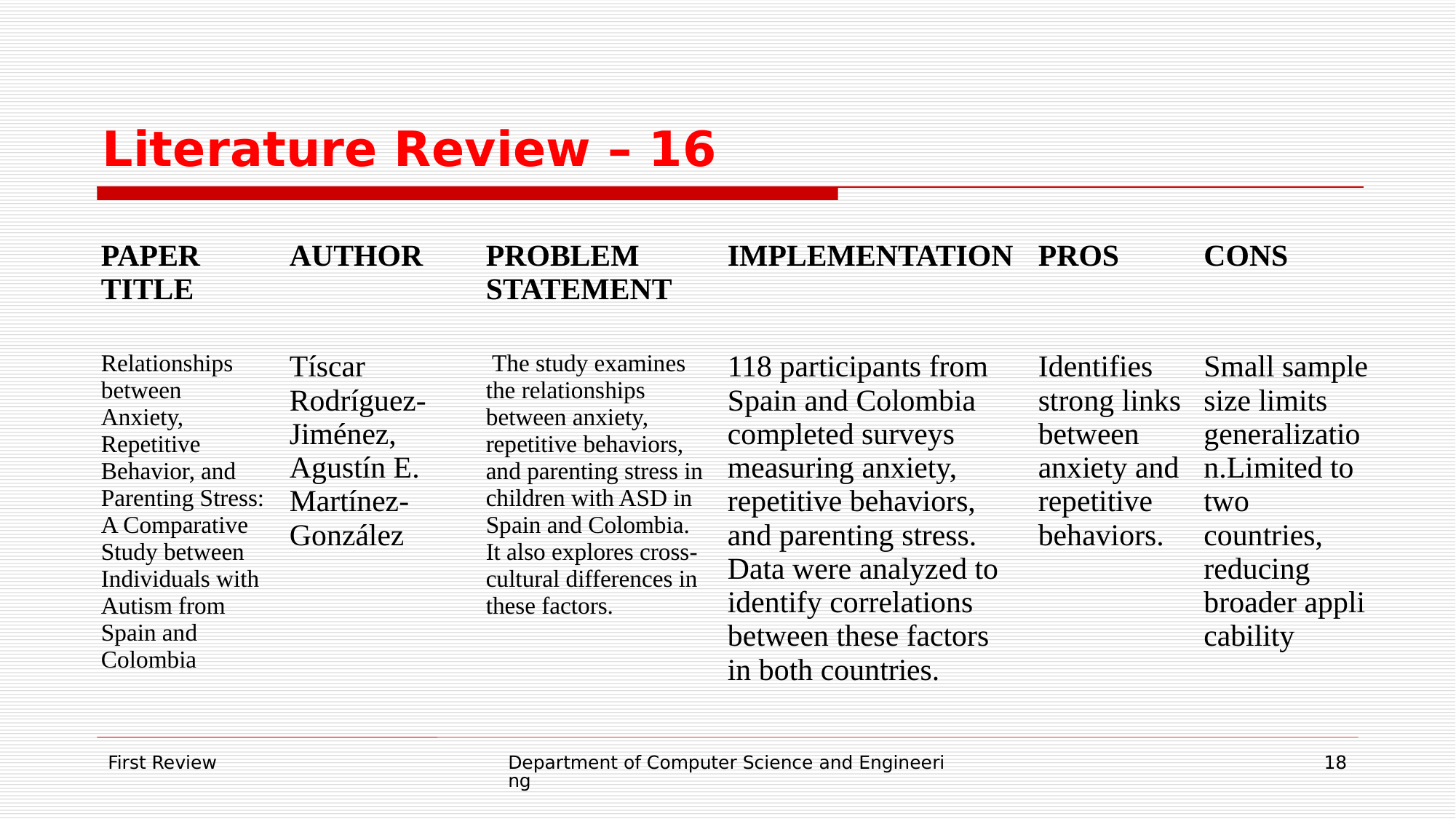

# Literature Review – 16

| PAPER TITLE | AUTHOR | PROBLEM STATEMENT | IMPLEMENTATION | PROS | CONS |
| --- | --- | --- | --- | --- | --- |
| Relationships between Anxiety, Repetitive Behavior, and Parenting Stress: A Comparative Study between Individuals with Autism from Spain and Colombia | Tíscar Rodríguez-Jiménez, Agustín E. Martínez-González | The study examines the relationships between anxiety, repetitive behaviors, and parenting stress in children with ASD in Spain and Colombia. It also explores cross-cultural differences in these factors. | 118 participants from Spain and Colombia completed surveys measuring anxiety, repetitive behaviors, and parenting stress. Data were analyzed to identify correlations between these factors in both countries. | Identifies strong links between anxiety and repetitive behaviors. | Small sample size limits generalization.Limited to two countries, reducing broader applicability |
First Review
Department of Computer Science and Engineering
18